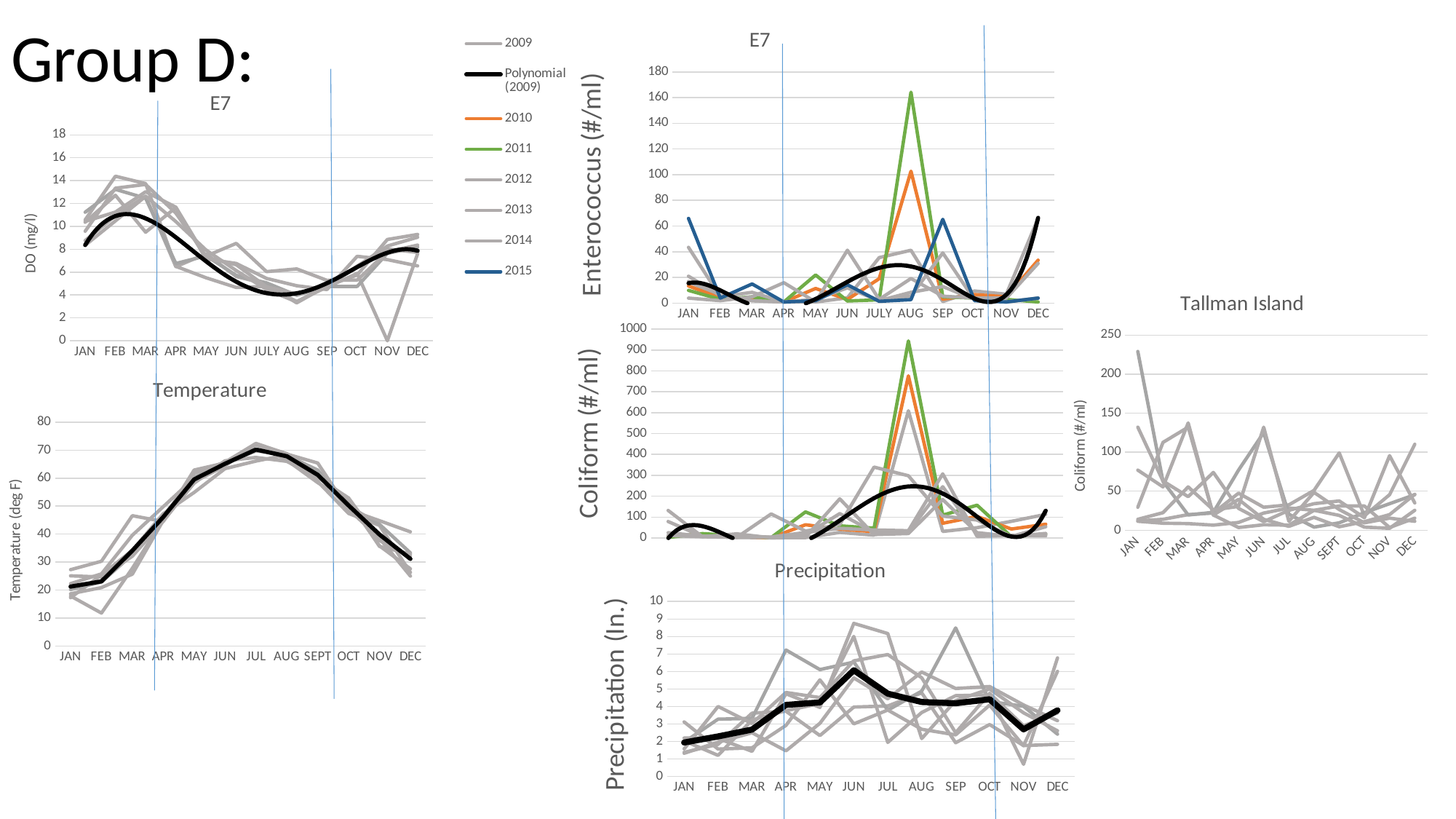

# Group D:

### Chart: E7

| Category | 2009 | 2010 | 2011 | 2012 | 2013 | 2014 | 2015 |
|---|---|---|---|---|---|---|---|
| JAN | 17.0 | 13.5 | 10.0 | 4.0 | 21.0 | 43.5 | 66.0 |
| FEB | 5.0 | 4.0 | 3.0 | 2.0 | 6.0 | 5.0 | 4.0 |
| MAR | 2.0 | 3.5 | 5.0 | 5.0 | 2.0 | 8.5 | 15.0 |
| APR | 1.0 | 1.0 | 1.0 | 16.0 | 1.0 | 1.0 | 1.0 |
| MAY | 1.0 | 11.5 | 22.0 | 1.0 | 3.0 | 2.5 | 2.0 |
| JUN | 4.2 | 2.975 | 1.75 | 41.25 | 12.0 | 13.2 | 14.4 |
| JULY | 35.5 | 19.083333333333332 | 2.6666666666666665 | 3.0 | 2.0 | 1.75 | 1.5 |
| AUG | 41.2 | 102.69999999999999 | 164.2 | 19.25 | 8.5 | 5.65 | 2.8 |
| SEP | 1.3333333333333333 | 3.1666666666666665 | 5.0 | 5.5 | 13.0 | 39.125 | 65.25 |
| OCT  | 9.5 | 6.75 | 4.0 | 4.0 | 3.0 | 2.5 | 2.0 |
| NOV | 7.0 | 5.0 | 3.0 | 4.0 | 1.0 | 1.0 | 1.0 |
| DEC | 66.0 | 33.5 | 1.0 | 31.0 | 4.0 | 4.0 | 4.0 |

### Chart: E7

| Category | 2009 | 2010 | 2011 | 2012 | 2013 | 2014 | 2015 |
|---|---|---|---|---|---|---|---|
| JAN | 8.3476 | 10.57 | 11.23921 | 8.76 | 10.426666666666668 | 9.57 | 10.36 |
| FEB | 10.4763 | 14.3874 | 13.2344 | 10.93 | 11.25 | 13.34 | 12.72 |
| MAR | 12.62552 | 13.74419 | 12.464 | 12.65 | 13.03 | 13.67 | 9.49 |
| APR | 6.479 | 6.50612 | 6.755 | 10.42 | 11.68 | 11.16 | 11.65 |
| MAY | 7.5934349999999995 | 5.506035 | 7.419015 | 7.93 | 7.285 | 7.4 | 7.15 |
| JUN | 5.614058 | 4.65913 | 5.71354 | 6.1325 | 6.6425 | 8.51 | 6.756 |
| JULY | 4.9571724999999995 | 4.7487775 | 5.0624424999999995 | 4.483333333333333 | 4.7175 | 6.0425 | 5.4475 |
| AUG | 3.310078 | 3.43203 | 3.97348 | 3.3975 | 4.08 | 6.28 | 4.808 |
| SEP | 4.80095 | 4.693845 | 4.738824999999999 | 4.795 | 4.705 | 5.2780000000000005 | 4.475 |
| OCT  | 6.512105 | 5.88059 | 4.74784 | 5.75 | 6.515000000000001 | 5.3 | 7.38 |
| NOV | 8.02606 | 0.0 | 7.6381 | 8.853333333333332 | 8.28 | 7.77 | 7.09 |
| DEC | 7.72195 | 7.60825 | 8.18753 | 9.293333333333331 | 9.05 | 8.36 | 6.54 |

### Chart: Tallman Island

| Category | 2009 | 2010 | 2011 | 2012 | 2013 | 2014 | 2015 |
|---|---|---|---|---|---|---|---|
| JAN | 11.5 | 12.0 | 229.0 | 132.0 | 77.0 | 29.5 | 14.0 |
| FEB | 9.0 | 14.0 | 62.5 | 63.0 | 55.5 | 112.5 | 22.5 |
| MAR | 8.5 | 20.0 | 19.5 | 43.0 | 137.5 | 132.0 | 55.5 |
| APR | 6.5 | 22.0 | 23.0 | 74.0 | 19.5 | 19.5 | 26.0 |
| MAY | 10.0 | 47.5 | 77.0 | 28.0 | 39.5 | 3.5 | 30.5 |
| JUN | 22.0 | 29.5 | 125.0 | 11.0 | 14.0 | 7.0 | 132.0 |
| JUL | 28.5 | 32.5 | 20.5 | 25.5 | 5.0 | 6.5 | 11.5 |
| AUG | 25.5 | 51.0 | 4.0 | 34.0 | 16.5 | 25.5 | 48.5 |
| SEPT | 31.0 | 99.0 | 9.5 | 37.5 | 4.5 | 19.0 | 26.5 |
| OCT | 31.0 | 18.5 | 22.5 | 16.0 | 11.0 | 4.0 | 9.5 |
| NOV | 3.5 | 45.5 | 34.0 | 95.5 | 20.0 | 2.5 | 15.5 |
| DEC | 15.5 | 110.0 | 45.5 | 35.0 | 46.0 | 25.5 | 11.5 |

### Chart

| Category | 2009 | 2010 | 2011 | 2012 | 2013 | 2014 | 2015 |
|---|---|---|---|---|---|---|---|
| JAN | 12.0 | 7.5 | 3.0 | 12.0 | 25.666666666666668 | 78.83333333333333 | 132.0 |
| FEB | 16.0 | 18.5 | 21.0 | 6.0 | 9.0 | 7.5 | 6.0 |
| MAR | 3.0 | 7.0 | 11.0 | 3.0 | 3.0 | 11.5 | 20.0 |
| APR | 1.0 | 1.5 | 2.0 | 115.0 | 5.0 | 3.0 | 1.0 |
| MAY | 2.0 | 63.5 | 125.0 | 33.0 | 26.5 | 15.25 | 4.0 |
| JUN | 26.8 | 42.525 | 58.25 | 65.25 | 46.25 | 116.925 | 187.6 |
| JULY | 13.666666666666666 | 30.458333333333332 | 47.25 | 339.3333333333333 | 38.5 | 27.5 | 16.5 |
| AUG | 609.2 | 776.3 | 943.4 | 298.0 | 35.0 | 28.3 | 21.6 |
| SEP | 31.666666666666668 | 70.58333333333333 | 109.5 | 104.75 | 307.0 | 245.5 | 184.0 |
| OCT  | 49.5 | 103.25 | 157.0 | 86.0 | 8.0 | 16.833333333333336 | 25.666666666666668 |
| NOV | 80.0 | 43.0 | 6.0 | 7.333333333333333 | 13.0 | 10.5 | 8.0 |
| DEC | 113.0 | 66.0 | 19.0 | 54.0 | 11.0 | 16.5 | 22.0 |

### Chart: Temperature

| Category | 2009 | 2010 | 2011 | 2012 | 2013 | 2014 | 2015 | Average |
|---|---|---|---|---|---|---|---|---|
| JAN | 17.3 | 22.3 | 20.2 | 27.3 | 25.1 | 18.7 | 17.9 | 21.257142857142856 |
| FEB | 25.4 | 25.8 | 22.9 | 30.3 | 24.7 | 20.9 | 11.8 | 23.114285714285717 |
| MAR | 34.2 | 39.6 | 32.7 | 46.6 | 32.1 | 25.7 | 27.8 | 34.1 |
| APR | 47.3 | 49.8 | 46.5 | 44.5 | 44.6 | 44.9 | 45.1 | 46.1 |
| MAY | 54.9 | 60.0 | 60.3 | 61.8 | 58.7 | 58.2 | 62.9 | 59.54285714285714 |
| JUN | 63.4 | 65.5 | 65.4 | 65.7 | 64.4 | 66.2 | 65.4 | 65.14285714285714 |
| JUL | 66.1 | 71.9 | 71.9 | 72.4 | 72.1 | 67.4 | 69.7 | 70.21428571428571 |
| AUG | 68.3 | 68.7 | 68.1 | 68.7 | 66.4 | 66.0 | 68.6 | 67.82857142857144 |
| SEPT | 58.8 | 61.7 | 62.9 | 60.9 | 58.4 | 60.2 | 65.4 | 61.185714285714276 |
| OCT | 47.4 | 48.9 | 50.0 | 52.2 | 51.6 | 52.9 | 48.7 | 50.24285714285714 |
| NOV | 43.1 | 38.5 | 43.5 | 35.6 | 35.8 | 37.7 | 44.8 | 39.857142857142854 |
| DEC | 26.3 | 25.0 | 33.3 | 32.9 | 27.6 | 32.1 | 40.8 | 31.142857142857142 |

### Chart: Precipitation

| Category | 2009 | 2010 | 2011 | 2012 | 2013 | 2014 | 2015 | Average |
|---|---|---|---|---|---|---|---|---|
| JAN | 1.38 | 1.33 | 1.96 | 3.12 | 2.2 | 1.58 | 2.04 | 1.9442857142857142 |
| FEB | 1.84 | 1.96 | 3.28 | 1.57 | 2.18 | 4.0 | 1.21 | 2.2914285714285714 |
| MAR | 3.62 | 2.5 | 3.32 | 1.64 | 1.44 | 3.03 | 3.23 | 2.6828571428571424 |
| APR | 3.73 | 1.47 | 7.23 | 2.92 | 4.73 | 4.8 | 3.76 | 4.091428571428572 |
| MAY | 2.34 | 3.04 | 6.11 | 5.52 | 3.95 | 4.51 | 4.17 | 4.234285714285714 |
| JUN | 3.97 | 5.63 | 6.54 | 3.01 | 8.75 | 6.61 | 8.0 | 6.072857142857143 |
| JUL | 4.03 | 4.44 | 3.79 | 3.8 | 8.17 | 6.97 | 1.95 | 4.735714285714287 |
| AUG | 4.78 | 5.97 | 4.88 | 2.7 | 2.17 | 5.64 | 3.66 | 4.257142857142857 |
| SEP | 1.93 | 5.03 | 8.49 | 2.38 | 4.34 | 2.5 | 4.62 | 4.184285714285714 |
| OCT | 2.97 | 5.14 | 4.29 | 4.08 | 5.0 | 4.75 | 4.66 | 4.412857142857143 |
| NOV | 1.77 | 4.09 | 4.01 | 1.76 | 3.64 | 2.9 | 0.7 | 2.6957142857142853 |
| DEC | 1.84 | 3.19 | 2.42 | 6.01 | 2.61 | 3.63 | 6.78 | 3.782857142857143 |